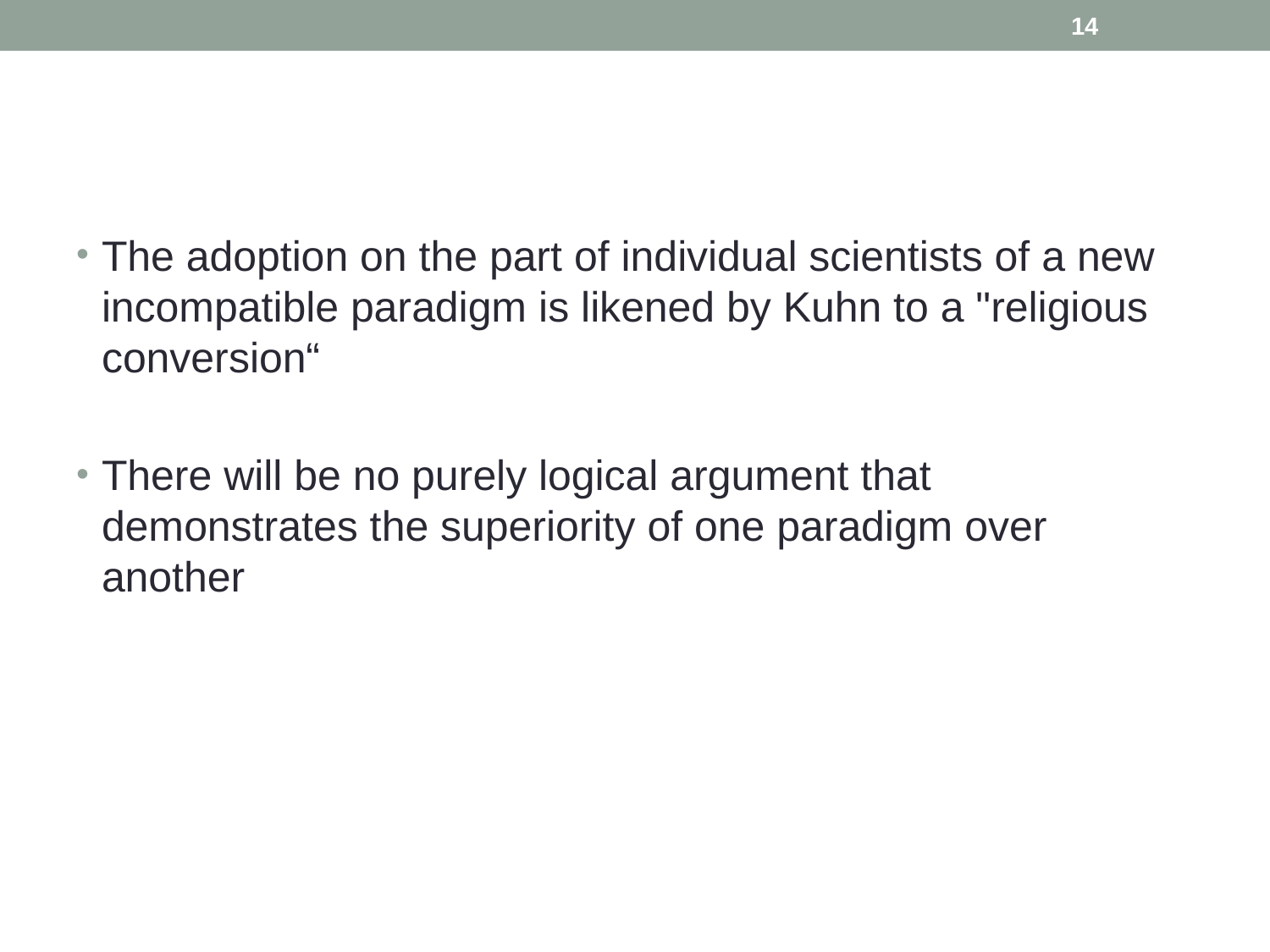

14
#
The adoption on the part of individual scientists of a new incompatible paradigm is likened by Kuhn to a "religious conversion“

There will be no purely logical argument that demonstrates the superiority of one paradigm over another